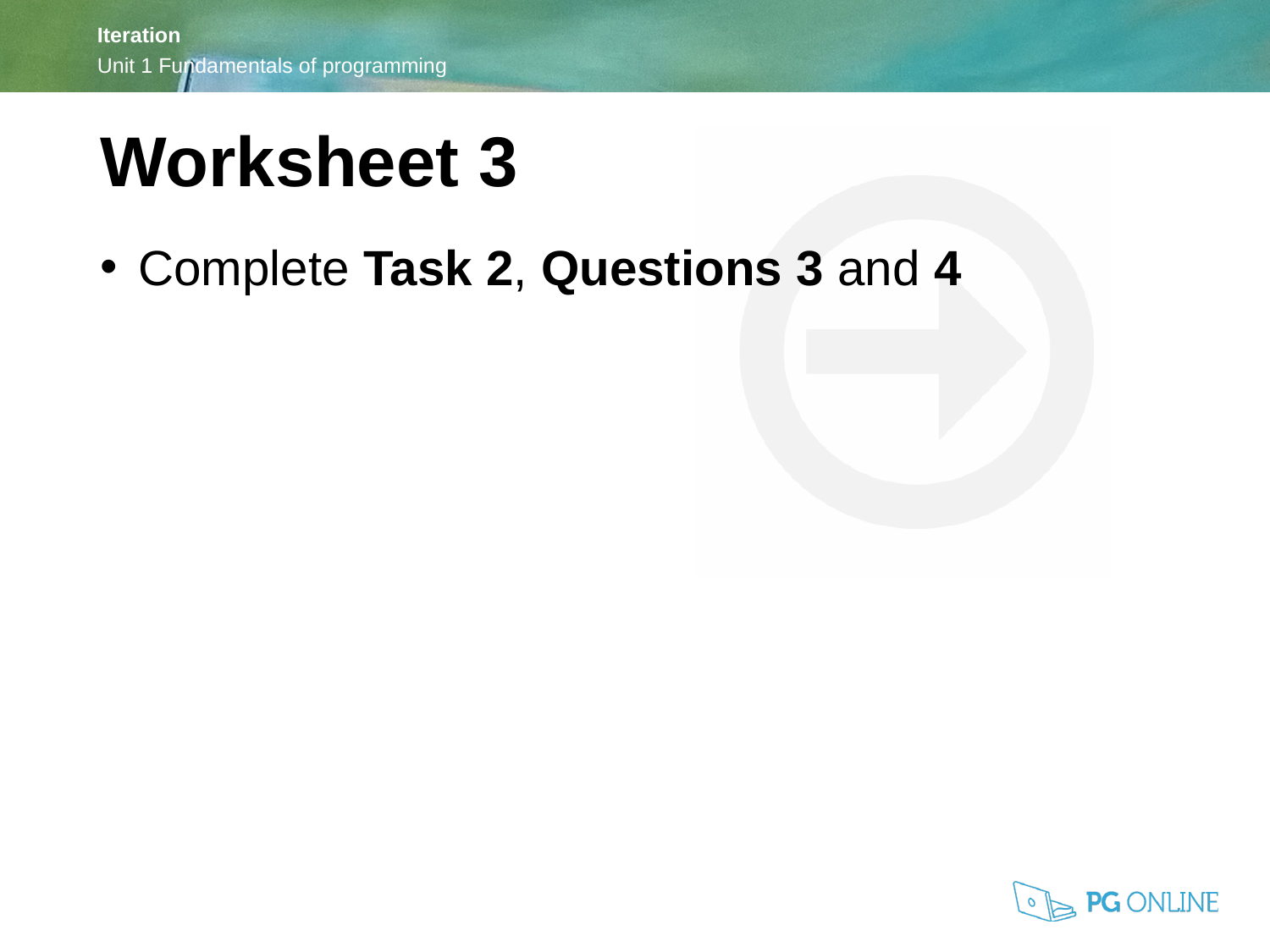

Worksheet 3
Complete Task 2, Questions 3 and 4